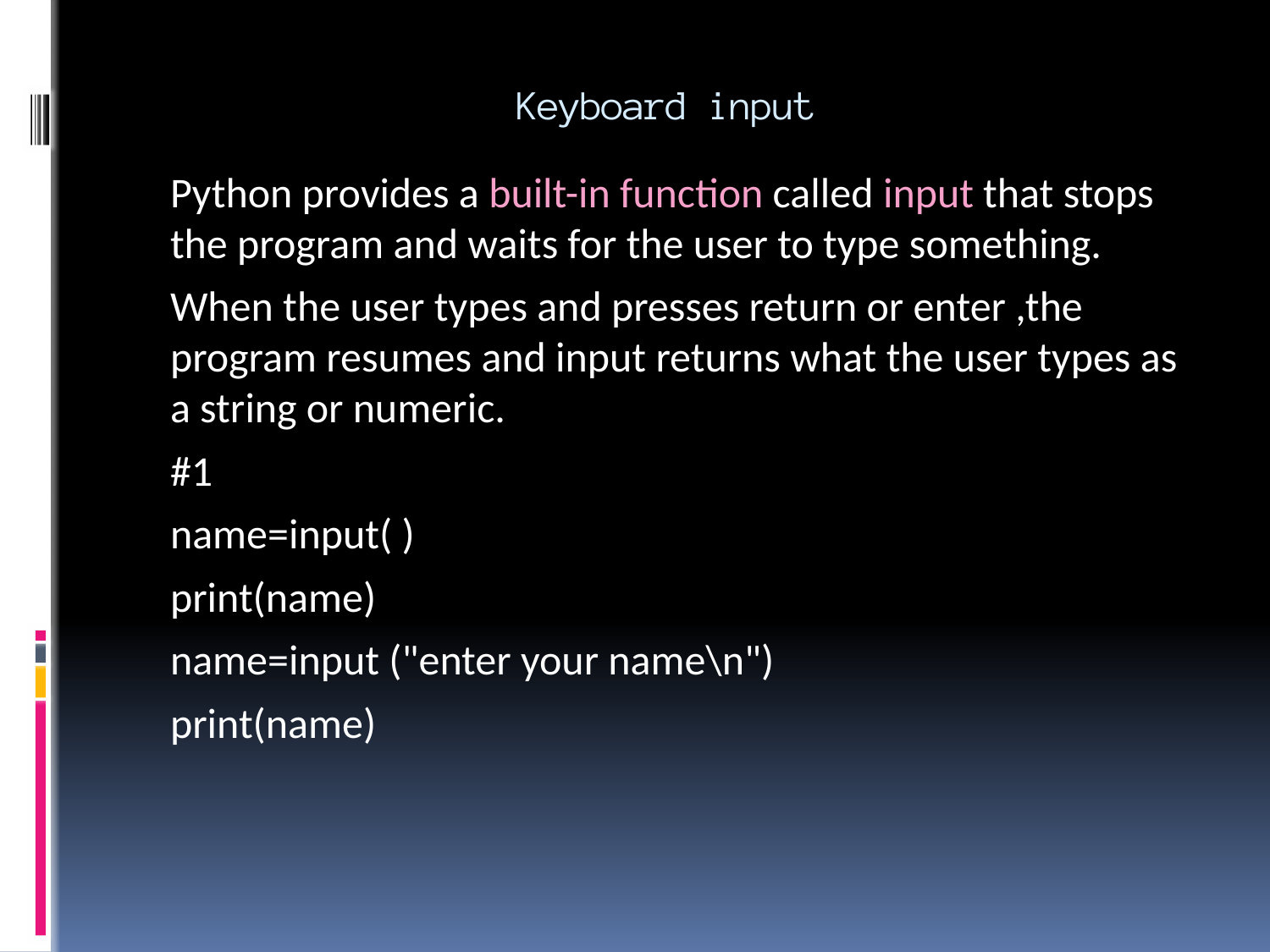

# Keyboard input
Python provides a built-in function called input that stops the program and waits for the user to type something.
When the user types and presses return or enter ,the program resumes and input returns what the user types as a string or numeric.
#1
name=input( )
print(name)
name=input ("enter your name\n")
print(name)